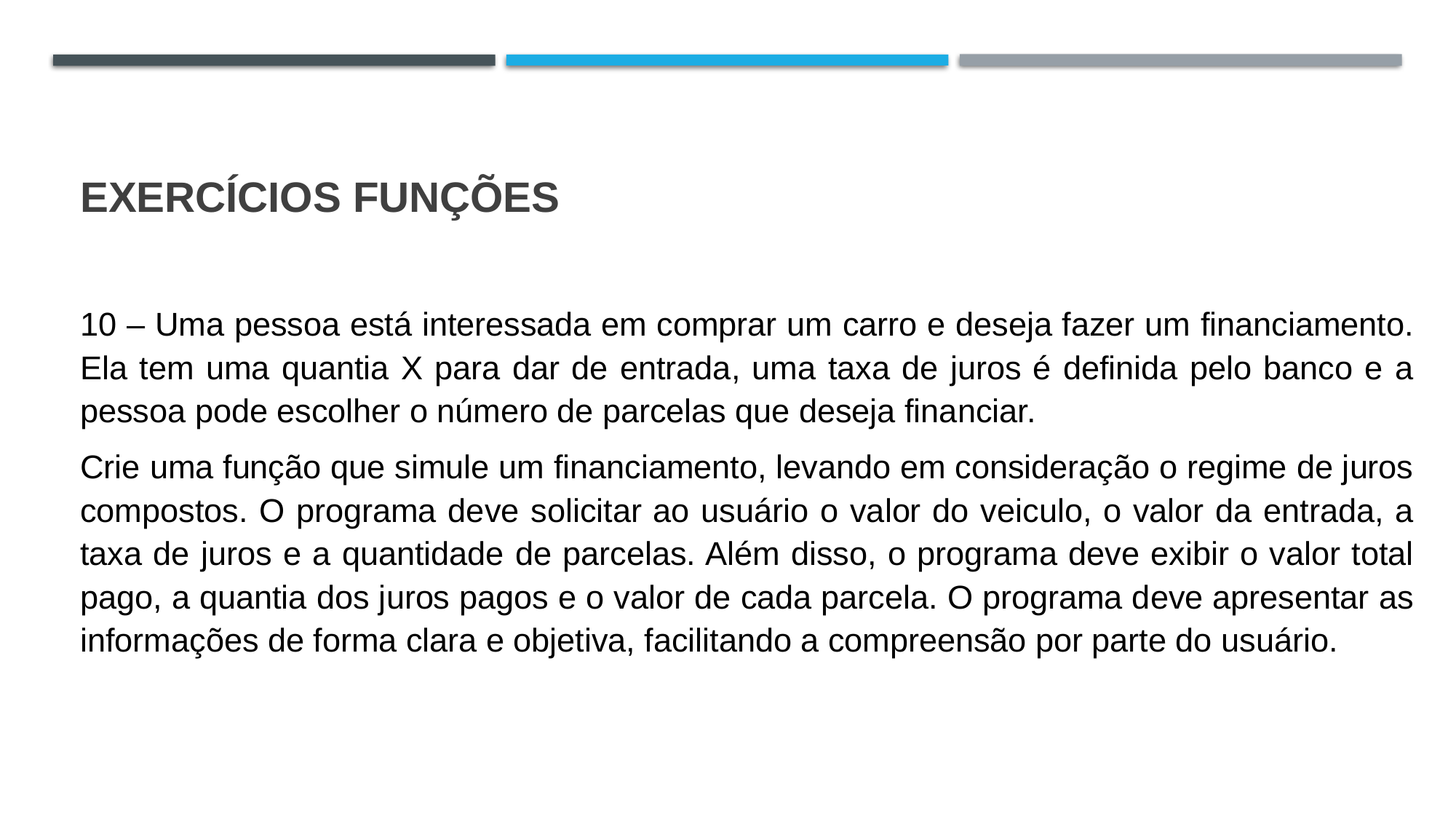

# Exercícios funções
10 – Uma pessoa está interessada em comprar um carro e deseja fazer um financiamento. Ela tem uma quantia X para dar de entrada, uma taxa de juros é definida pelo banco e a pessoa pode escolher o número de parcelas que deseja financiar.
Crie uma função que simule um financiamento, levando em consideração o regime de juros compostos. O programa deve solicitar ao usuário o valor do veiculo, o valor da entrada, a taxa de juros e a quantidade de parcelas. Além disso, o programa deve exibir o valor total pago, a quantia dos juros pagos e o valor de cada parcela. O programa deve apresentar as informações de forma clara e objetiva, facilitando a compreensão por parte do usuário.